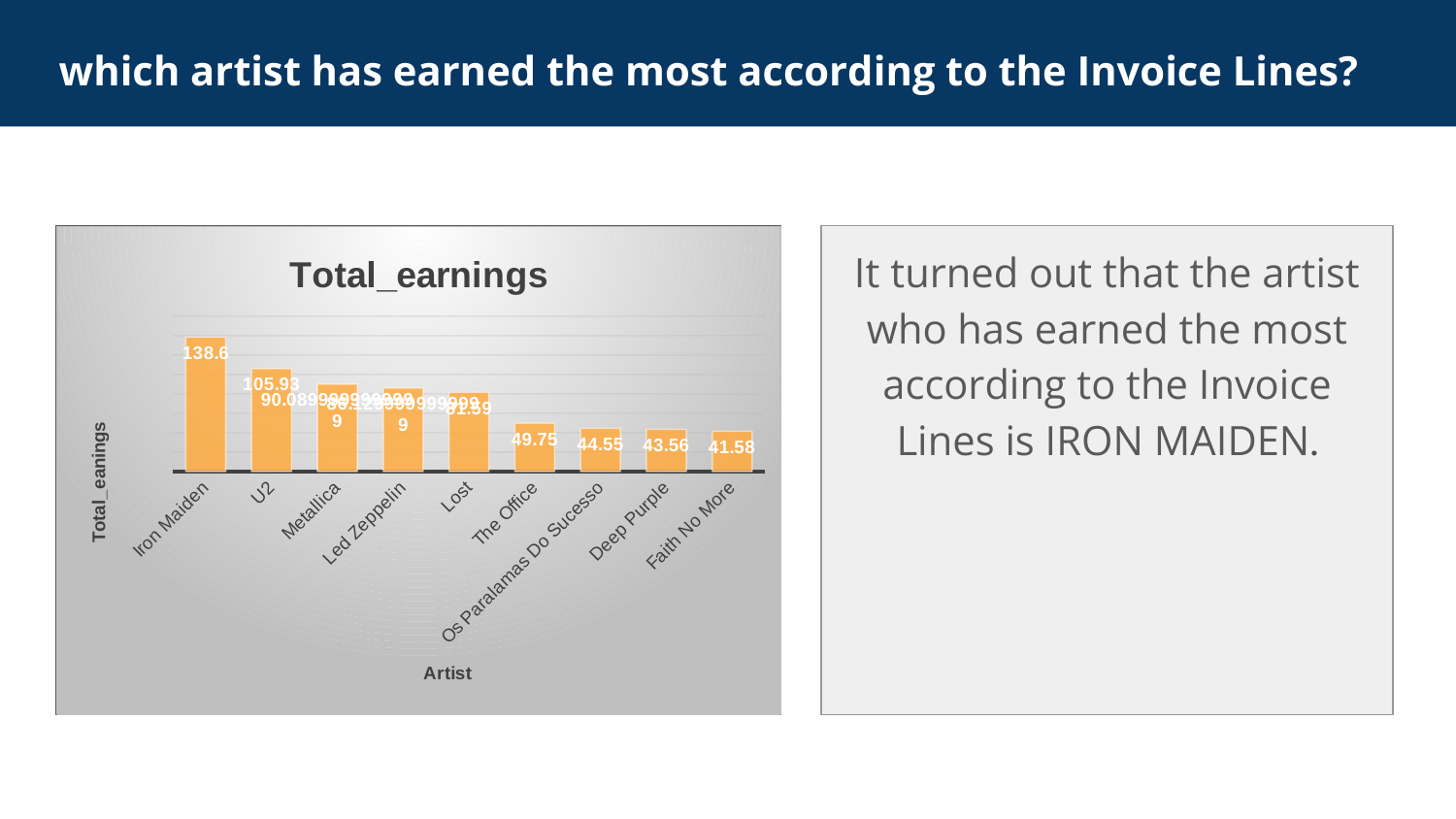

# which artist has earned the most according to the Invoice Lines?

### Chart: Total_earnings

| Category | Total_earnings_by_user |
|---|---|
| Iron Maiden | 138.6 |
| U2 | 105.93 |
| Metallica | 90.0899999999999 |
| Led Zeppelin | 86.1299999999999 |
| Lost | 81.59 |
| The Office | 49.75 |
| Os Paralamas Do Sucesso | 44.55 |
| Deep Purple | 43.56 |
| Faith No More | 41.58 |
It turned out that the artist who has earned the most according to the Invoice Lines is IRON MAIDEN.